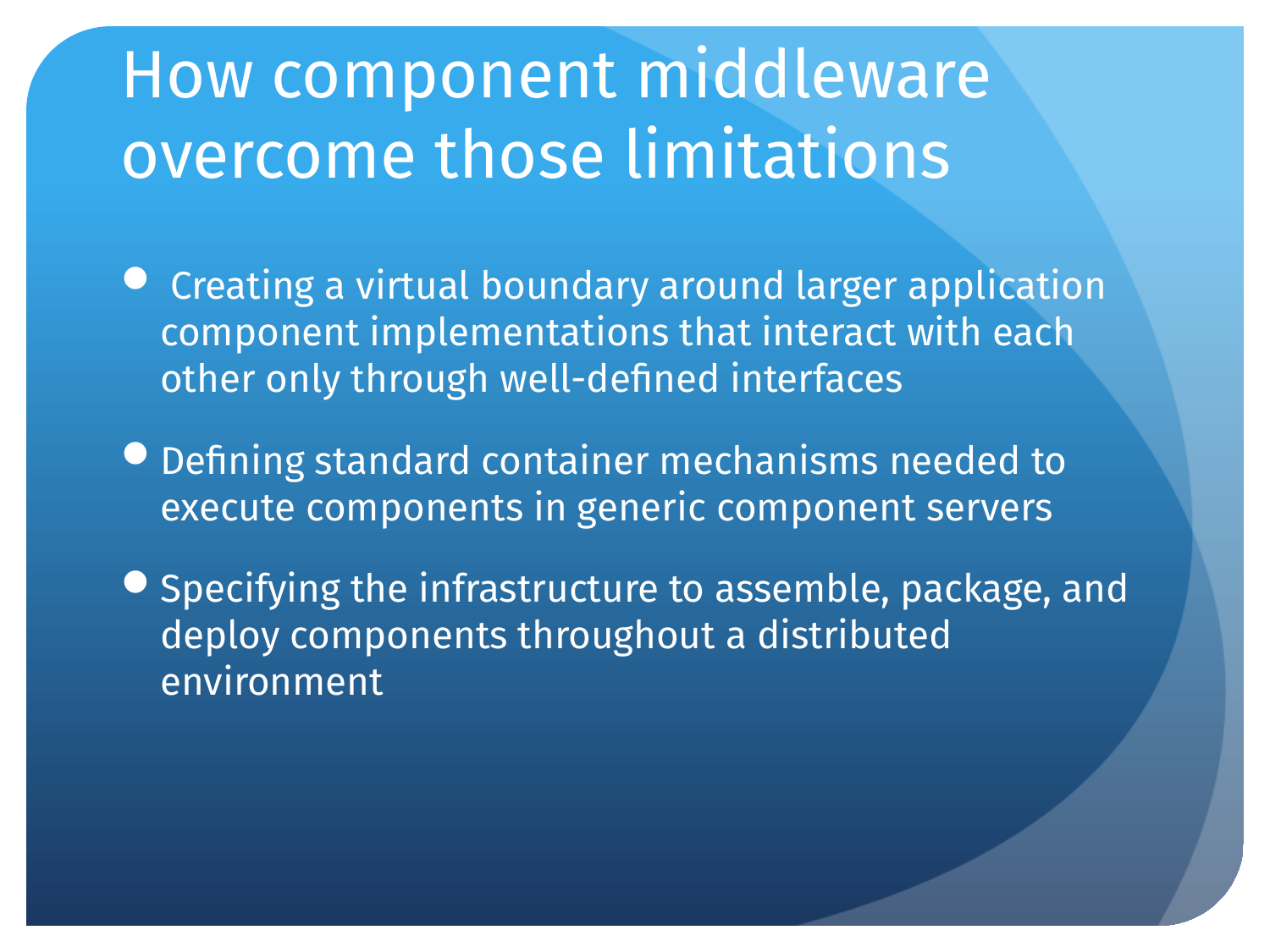

# How component middleware overcome those limitations
 Creating a virtual boundary around larger application component implementations that interact with each other only through well-defined interfaces
Defining standard container mechanisms needed to execute components in generic component servers
Specifying the infrastructure to assemble, package, and deploy components throughout a distributed environment